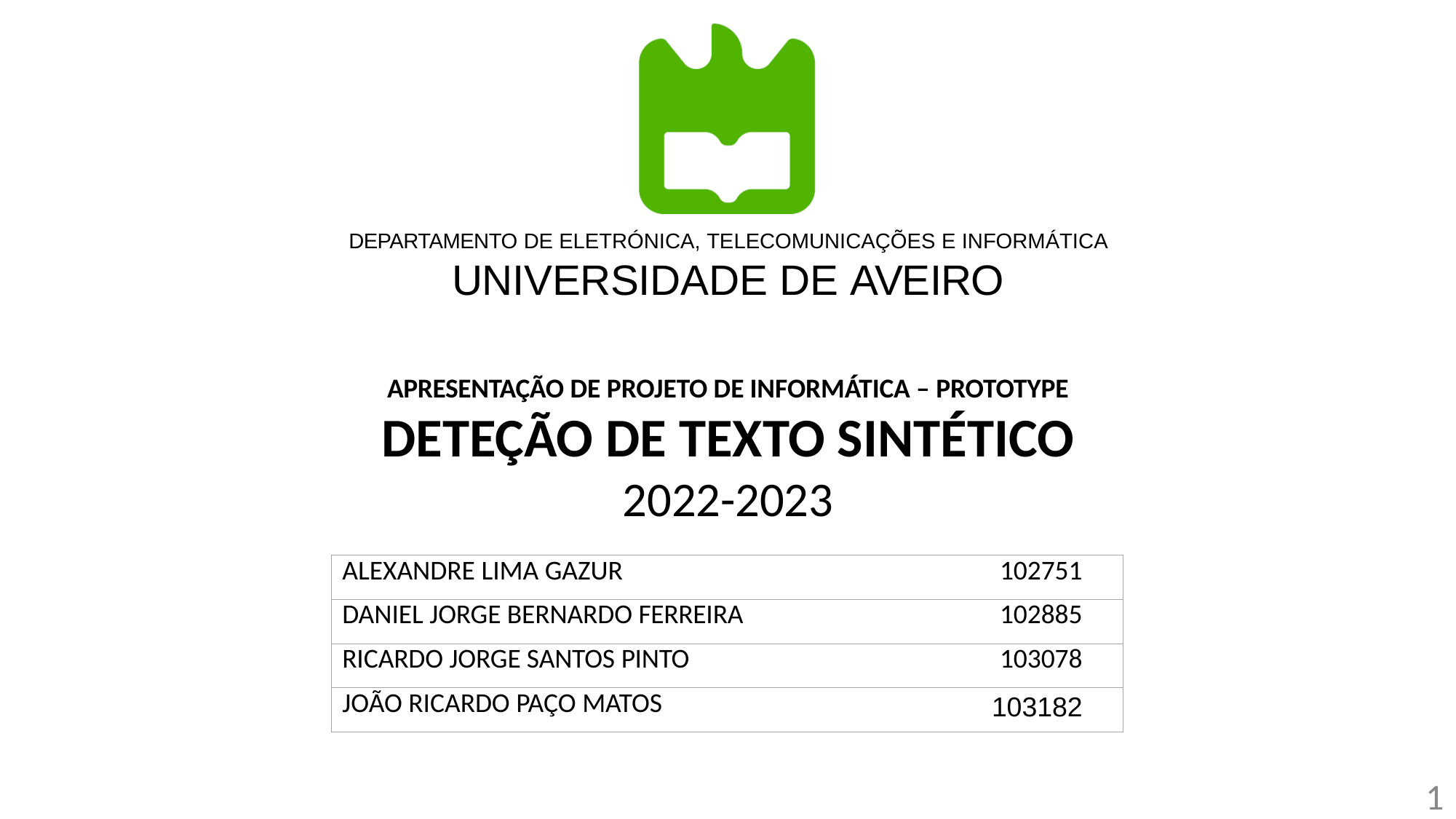

DEPARTAMENTO DE ELETRÓNICA, TELECOMUNICAÇÕES E INFORMÁTICA
UNIVERSIDADE DE AVEIRO

APRESENTAÇÃO DE PROJETO DE INFORMÁTICA – PROTOTYPE
DETEÇÃO DE TEXTO SINTÉTICO
2022-2023
| ALEXANDRE LIMA GAZUR | 102751 |
| --- | --- |
| DANIEL JORGE BERNARDO FERREIRA | 102885 |
| RICARDO JORGE SANTOS PINTO | 103078 |
| JOÃO RICARDO PAÇO MATOS | 103182 |
1